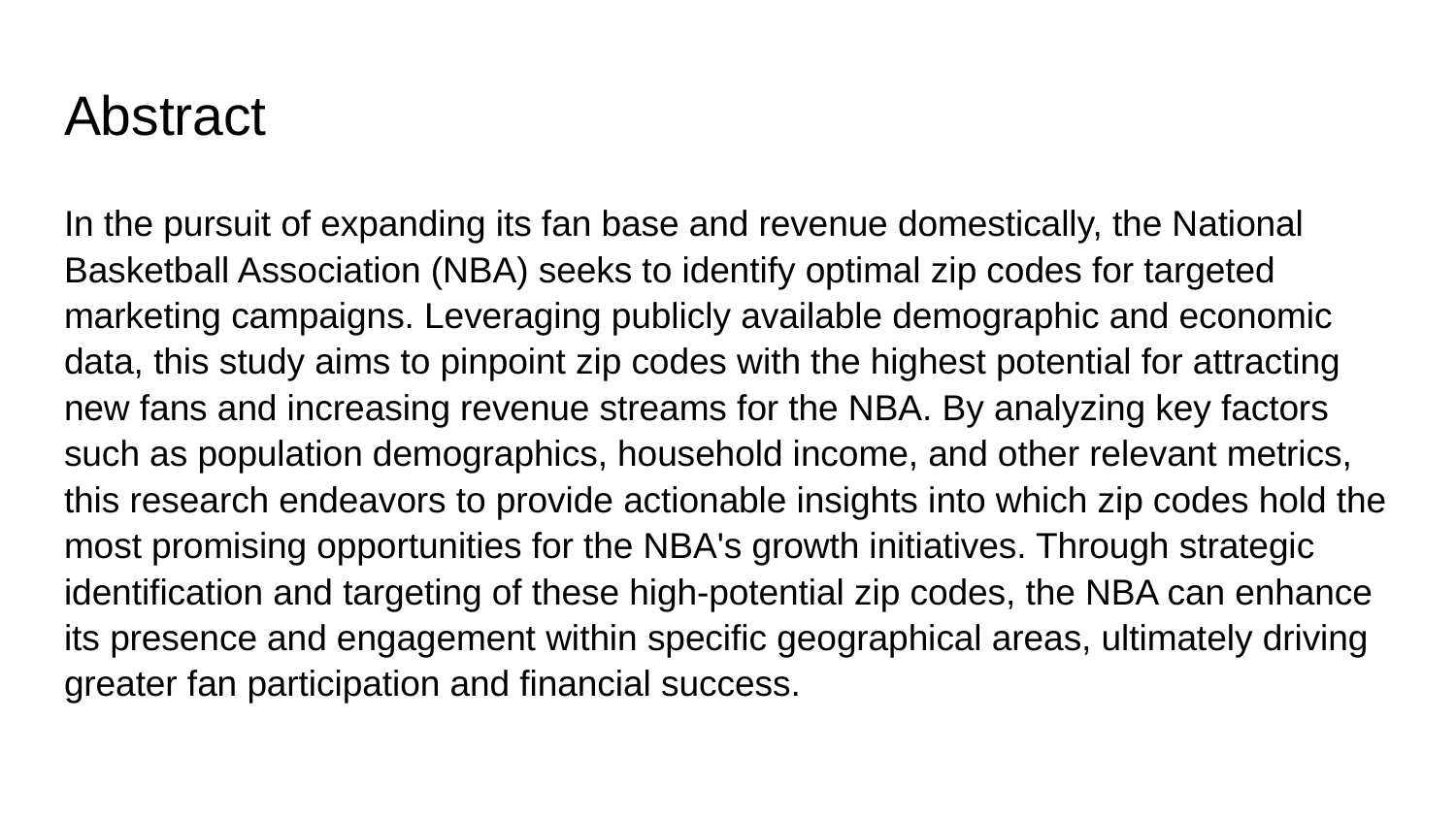

# Abstract
In the pursuit of expanding its fan base and revenue domestically, the National Basketball Association (NBA) seeks to identify optimal zip codes for targeted marketing campaigns. Leveraging publicly available demographic and economic data, this study aims to pinpoint zip codes with the highest potential for attracting new fans and increasing revenue streams for the NBA. By analyzing key factors such as population demographics, household income, and other relevant metrics, this research endeavors to provide actionable insights into which zip codes hold the most promising opportunities for the NBA's growth initiatives. Through strategic identification and targeting of these high-potential zip codes, the NBA can enhance its presence and engagement within specific geographical areas, ultimately driving greater fan participation and financial success.